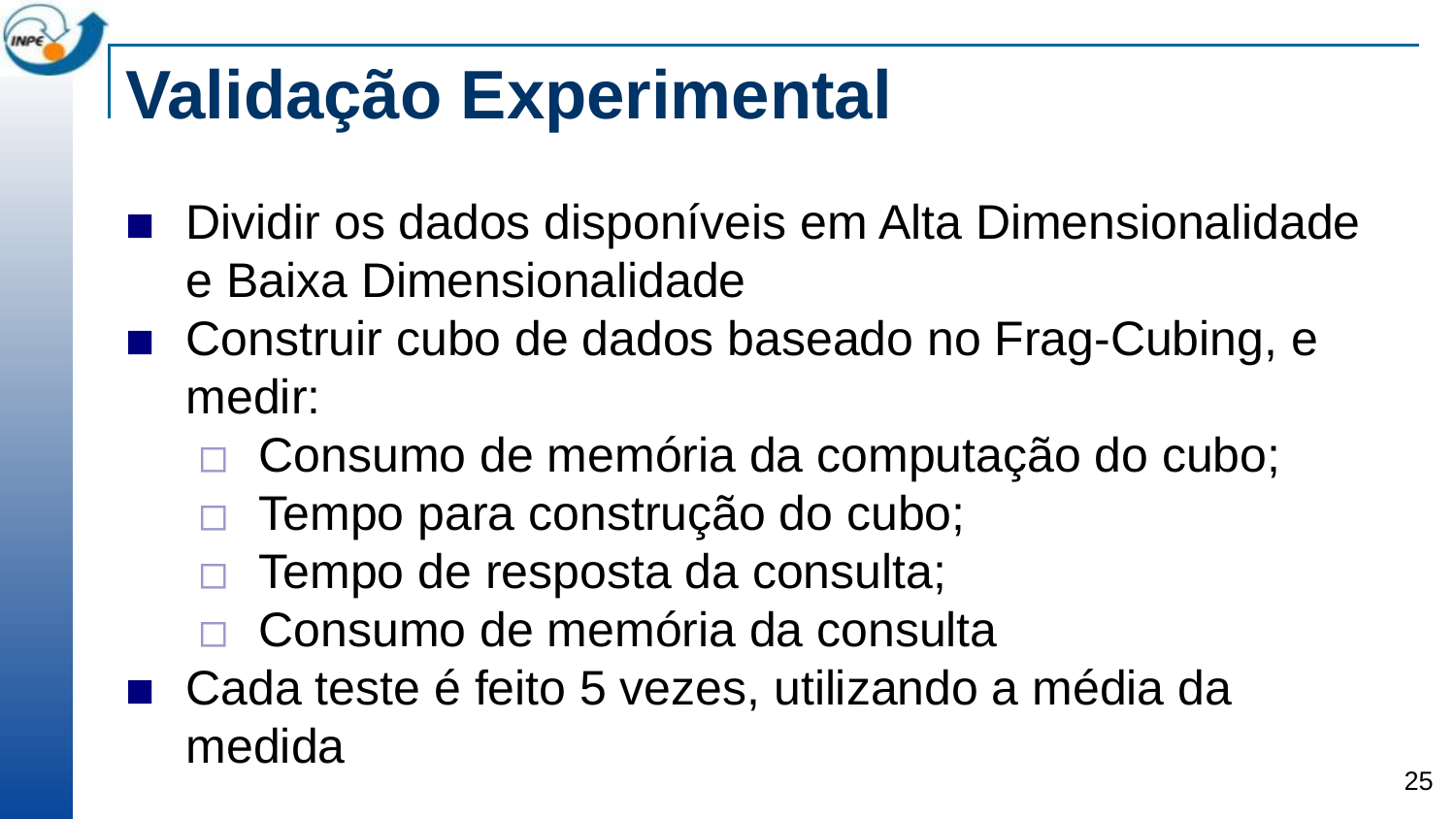

# Validação Experimental
Dividir os dados disponíveis em Alta Dimensionalidade e Baixa Dimensionalidade
Construir cubo de dados baseado no Frag-Cubing, e medir:
Consumo de memória da computação do cubo;
Tempo para construção do cubo;
Tempo de resposta da consulta;
Consumo de memória da consulta
Cada teste é feito 5 vezes, utilizando a média da medida
25